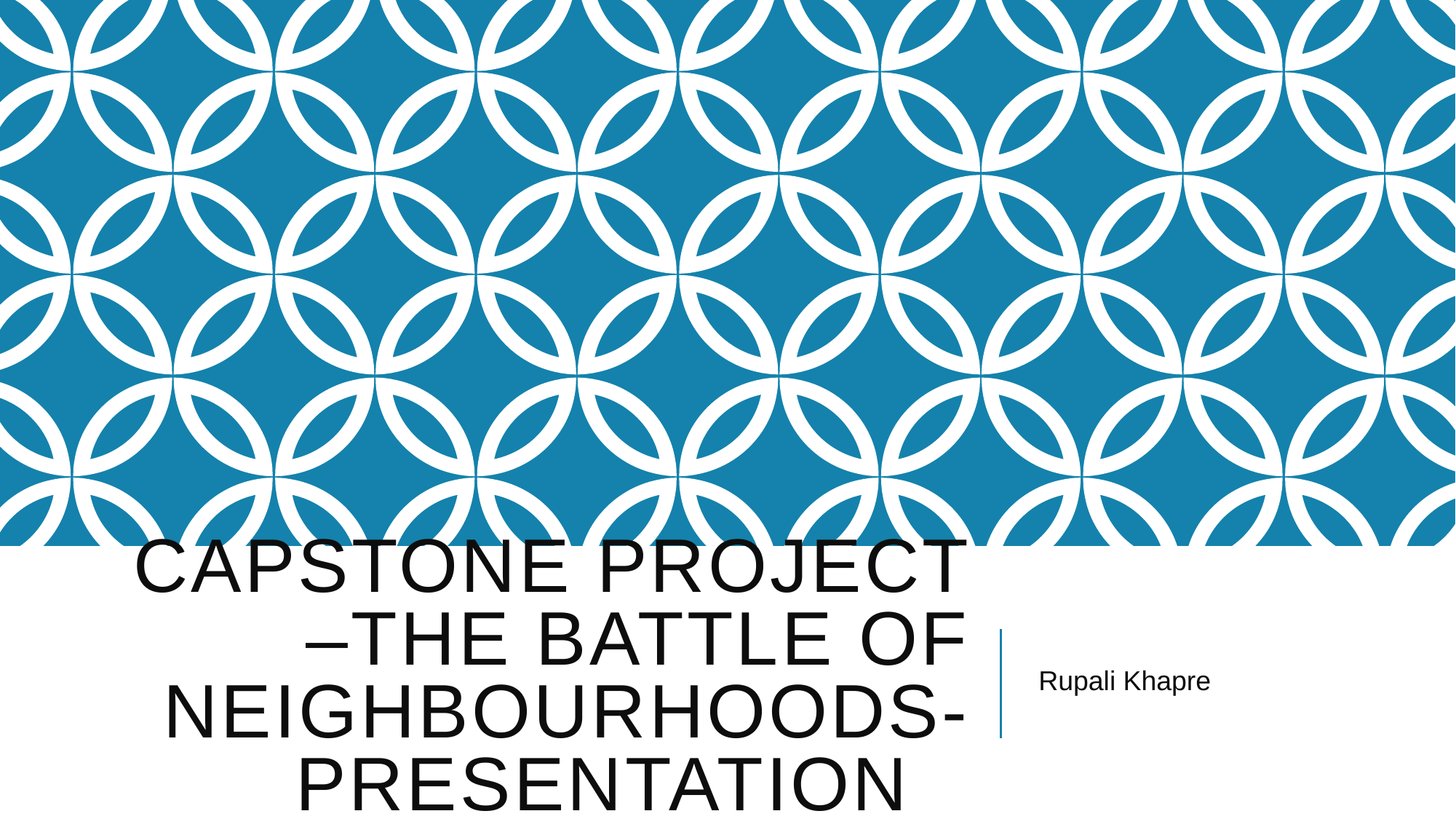

# Capstone Project –The Battle of neighbourhoods- Presentation
Rupali Khapre